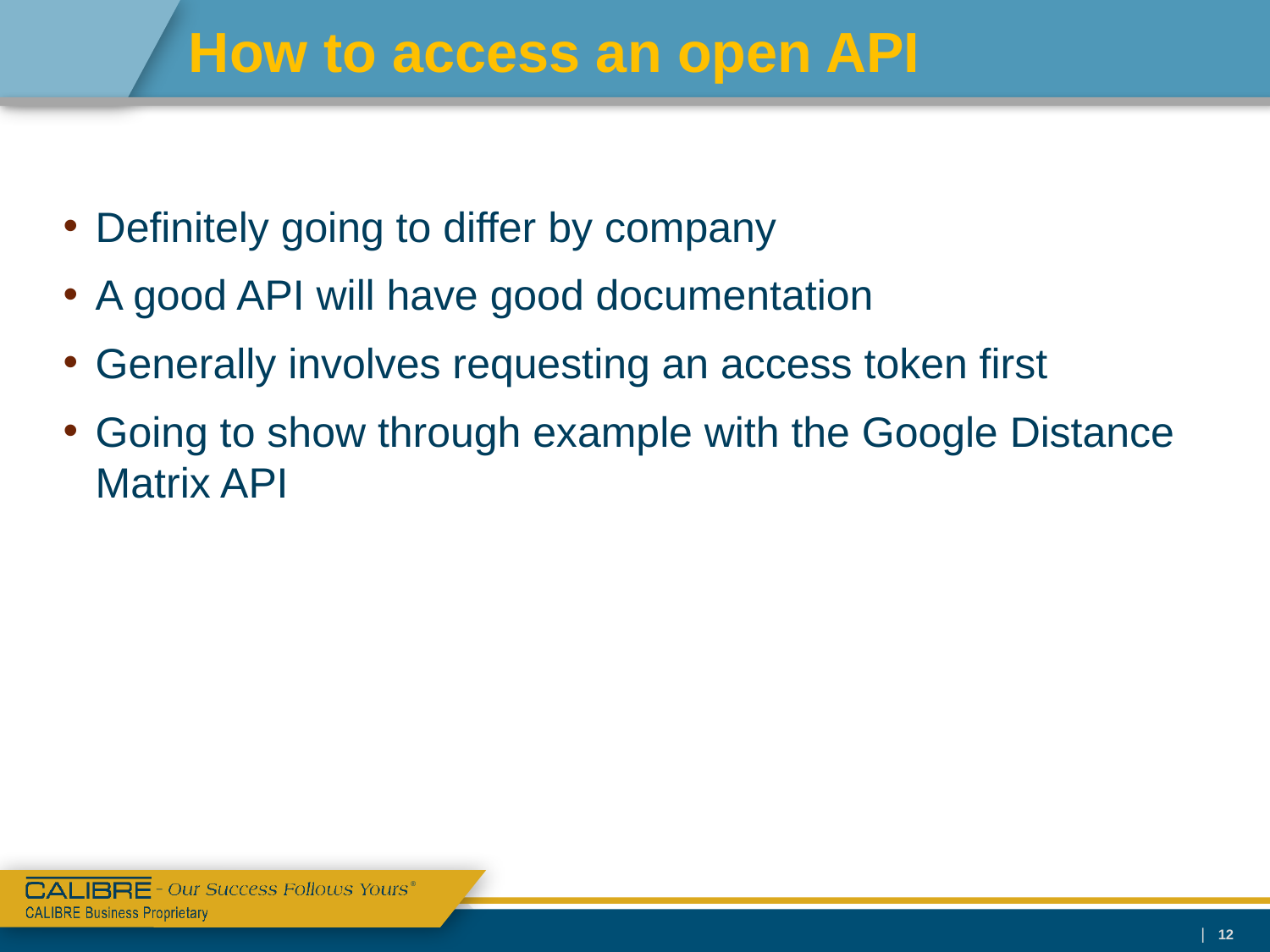

# How to access an open API
Definitely going to differ by company
A good API will have good documentation
Generally involves requesting an access token first
Going to show through example with the Google Distance Matrix API